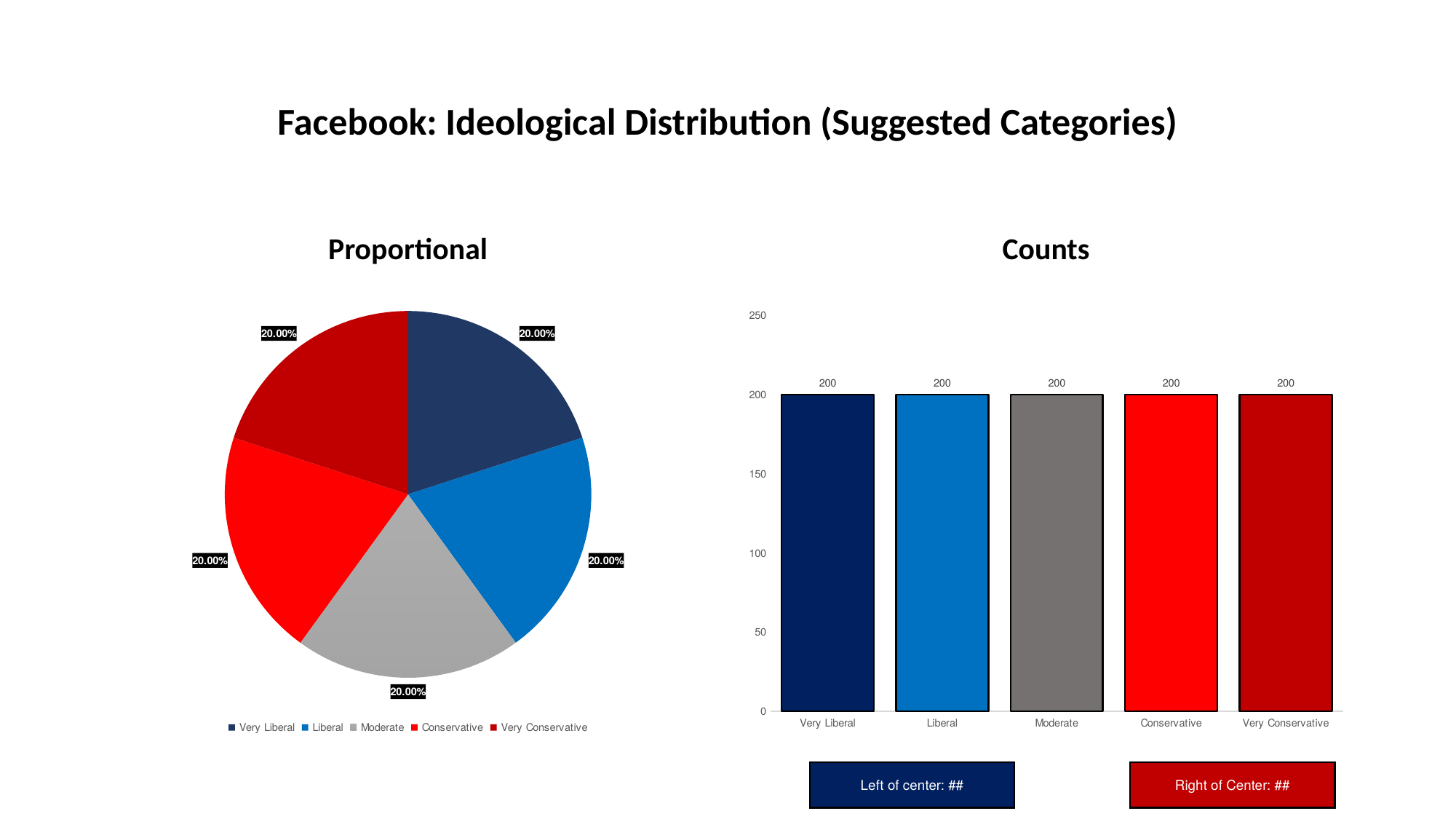

# Facebook: Ideological Distribution (Suggested Categories)
Proportional
Counts

### Chart

| Category | Count |
|---|---|
| Very Liberal | 200.0 |
| Liberal | 200.0 |
| Moderate | 200.0 |
| Conservative | 200.0 |
| Very Conservative | 200.0 |

### Chart

| Category | Count |
|---|---|
| Very Liberal | 200.0 |
| Liberal | 200.0 |
| Moderate | 200.0 |
| Conservative | 200.0 |
| Very Conservative | 200.0 |
Left of center: ##
Right of Center: ##